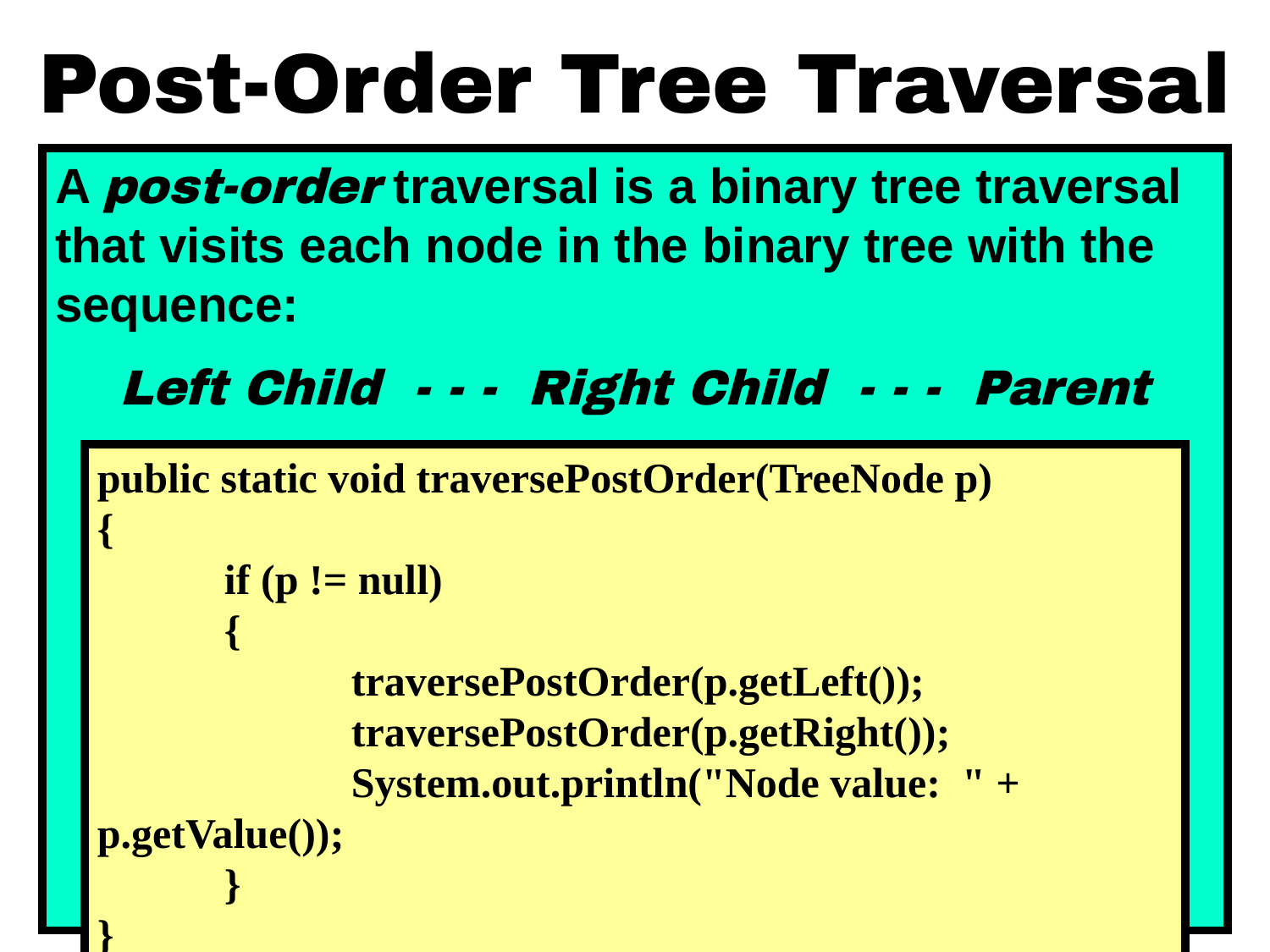

# Post-Order Tree Traversal
A post-order traversal is a binary tree traversal that visits each node in the binary tree with the sequence:

Left Child  - - -  Right Child  - - -  Parent

public static void traversePostOrder(TreeNode p)
{
	if (p != null)
	{
		traversePostOrder(p.getLeft());
		traversePostOrder(p.getRight());
		System.out.println("Node value:  " + p.getValue());
	}
}